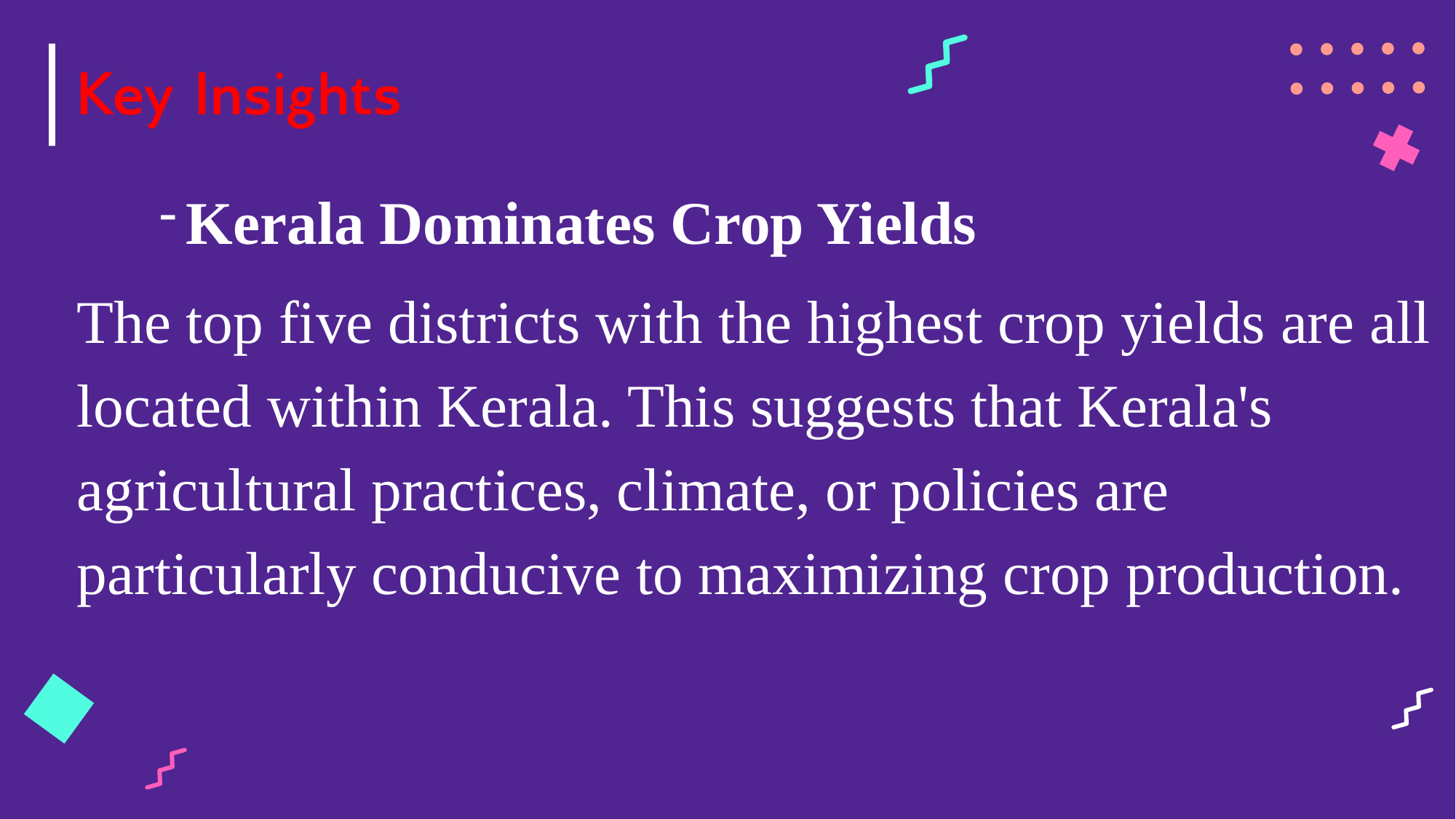

# Key Insights
Kerala Dominates Crop Yields
The top five districts with the highest crop yields are all located within Kerala. This suggests that Kerala's agricultural practices, climate, or policies are particularly conducive to maximizing crop production.